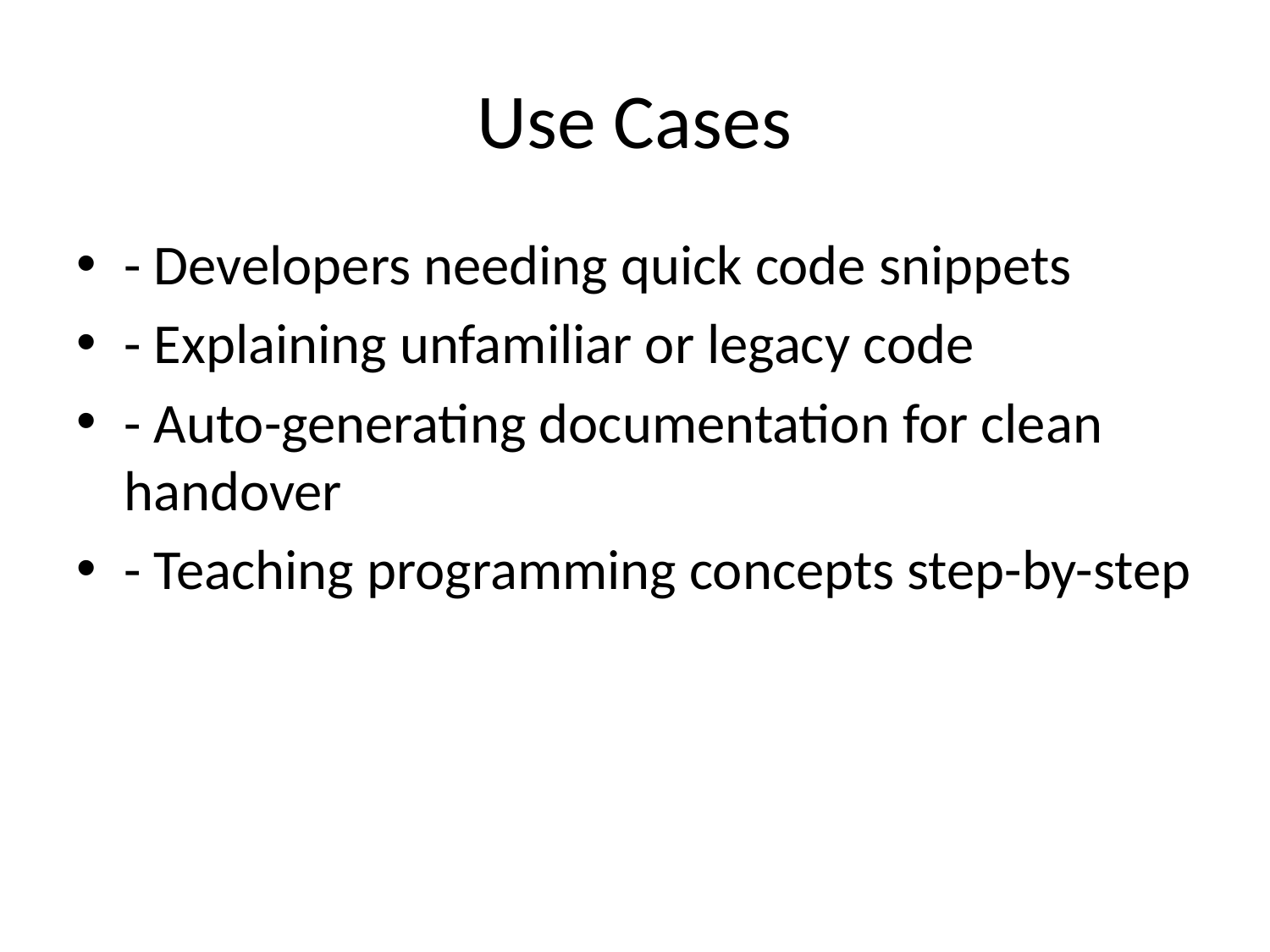

# Use Cases
- Developers needing quick code snippets
- Explaining unfamiliar or legacy code
- Auto-generating documentation for clean handover
- Teaching programming concepts step-by-step